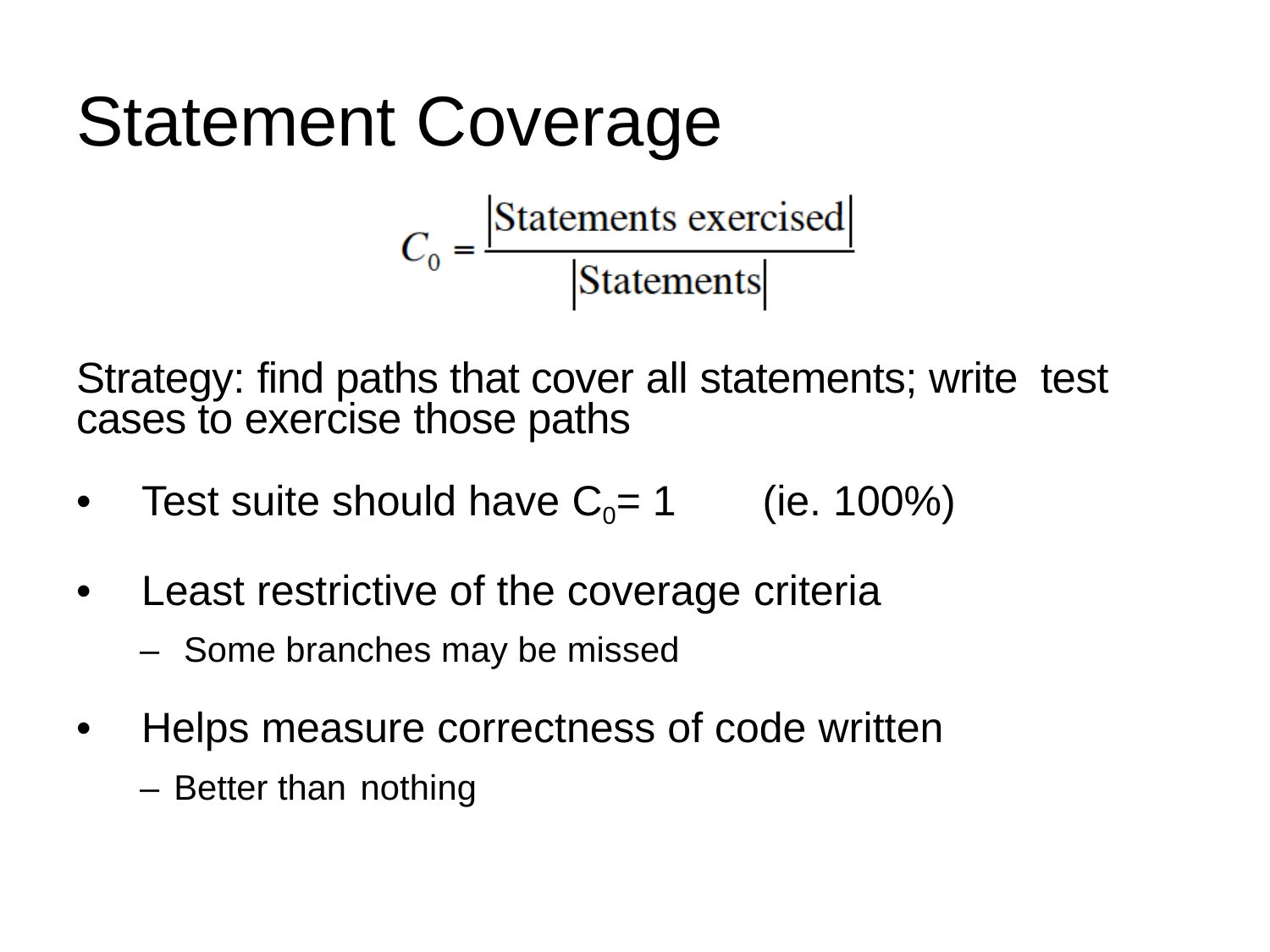

# Statement Coverage

Strategy: find paths that cover all statements; write  test cases to exercise those paths
• 	Test suite should have C0= 1	(ie. 100%)
• 	Least restrictive of the coverage criteria
–   Some branches may be missed
• 	Helps measure correctness of code written
–  Better than nothing